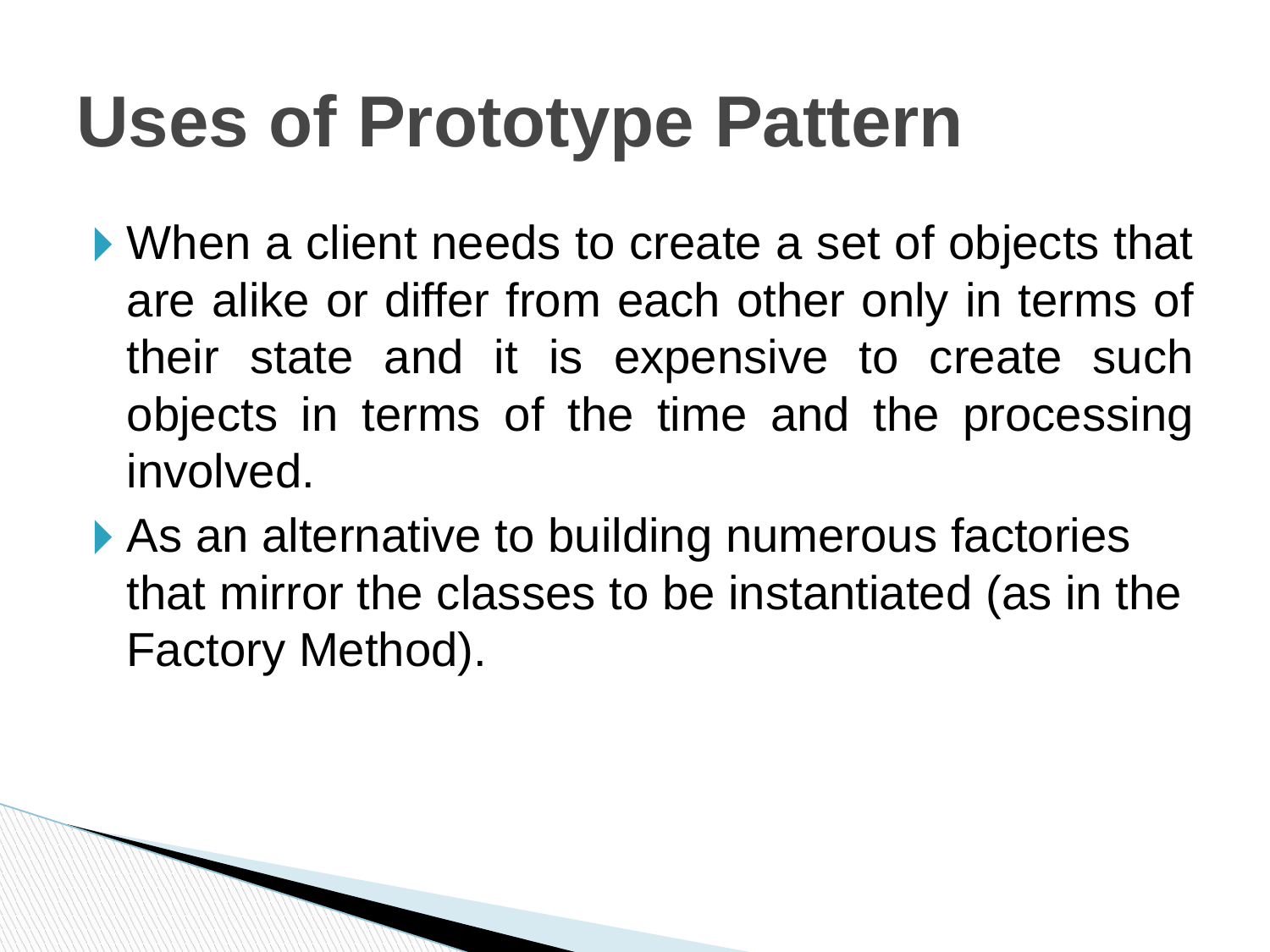

# Uses of Prototype Pattern
When a client needs to create a set of objects that are alike or differ from each other only in terms of their state and it is expensive to create such objects in terms of the time and the processing involved.
As an alternative to building numerous factories that mirror the classes to be instantiated (as in the Factory Method).